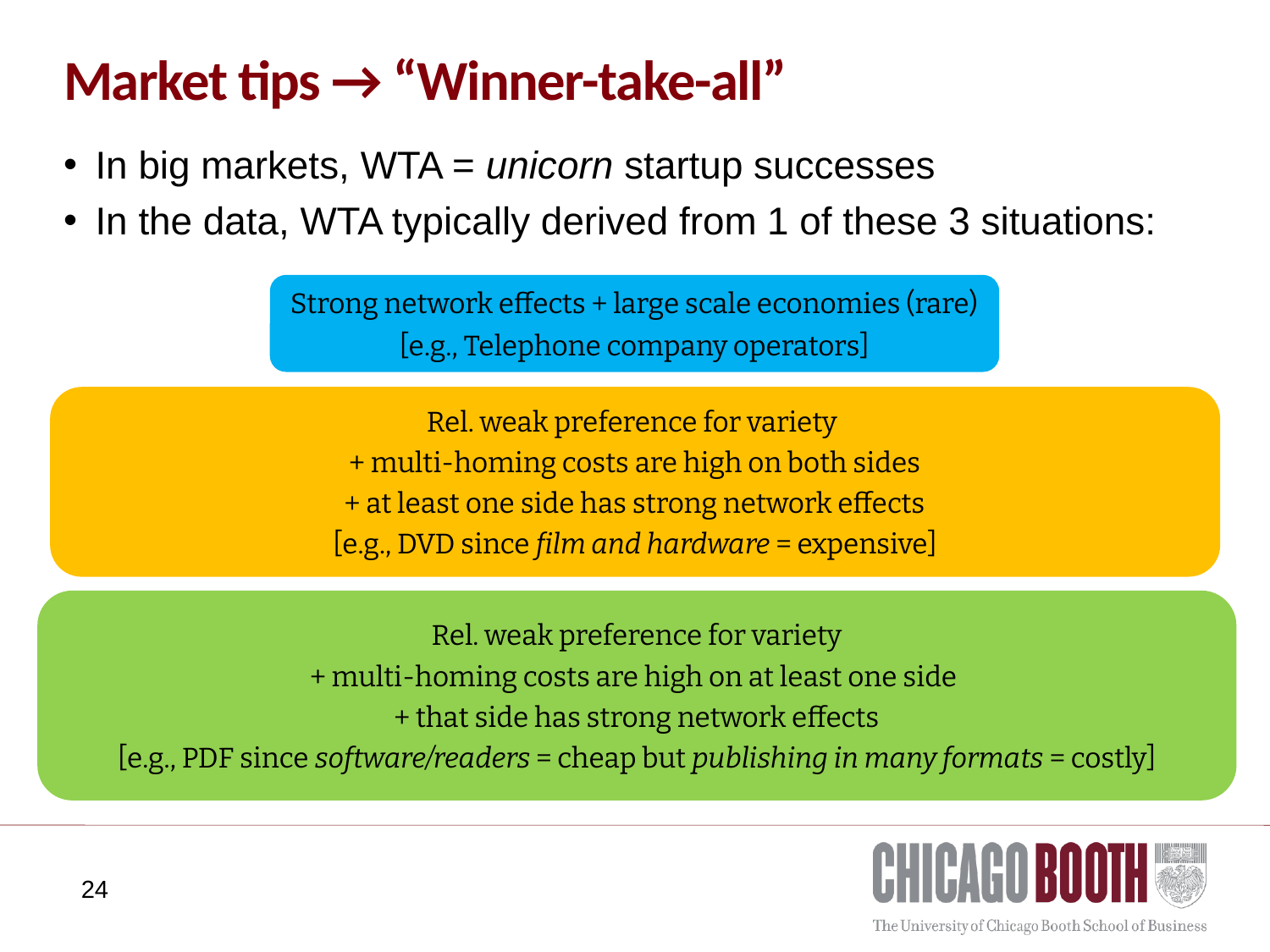

# Market tips → “Winner-take-all”
In big markets, WTA = unicorn startup successes
In the data, WTA typically derived from 1 of these 3 situations:
Strong network effects + large scale economies (rare)
[e.g., Telephone company operators]
Rel. weak preference for variety
+ multi-homing costs are high on both sides
+ at least one side has strong network effects
[e.g., DVD since film and hardware = expensive]
Rel. weak preference for variety
+ multi-homing costs are high on at least one side
+ that side has strong network effects
[e.g., PDF since software/readers = cheap but publishing in many formats = costly]